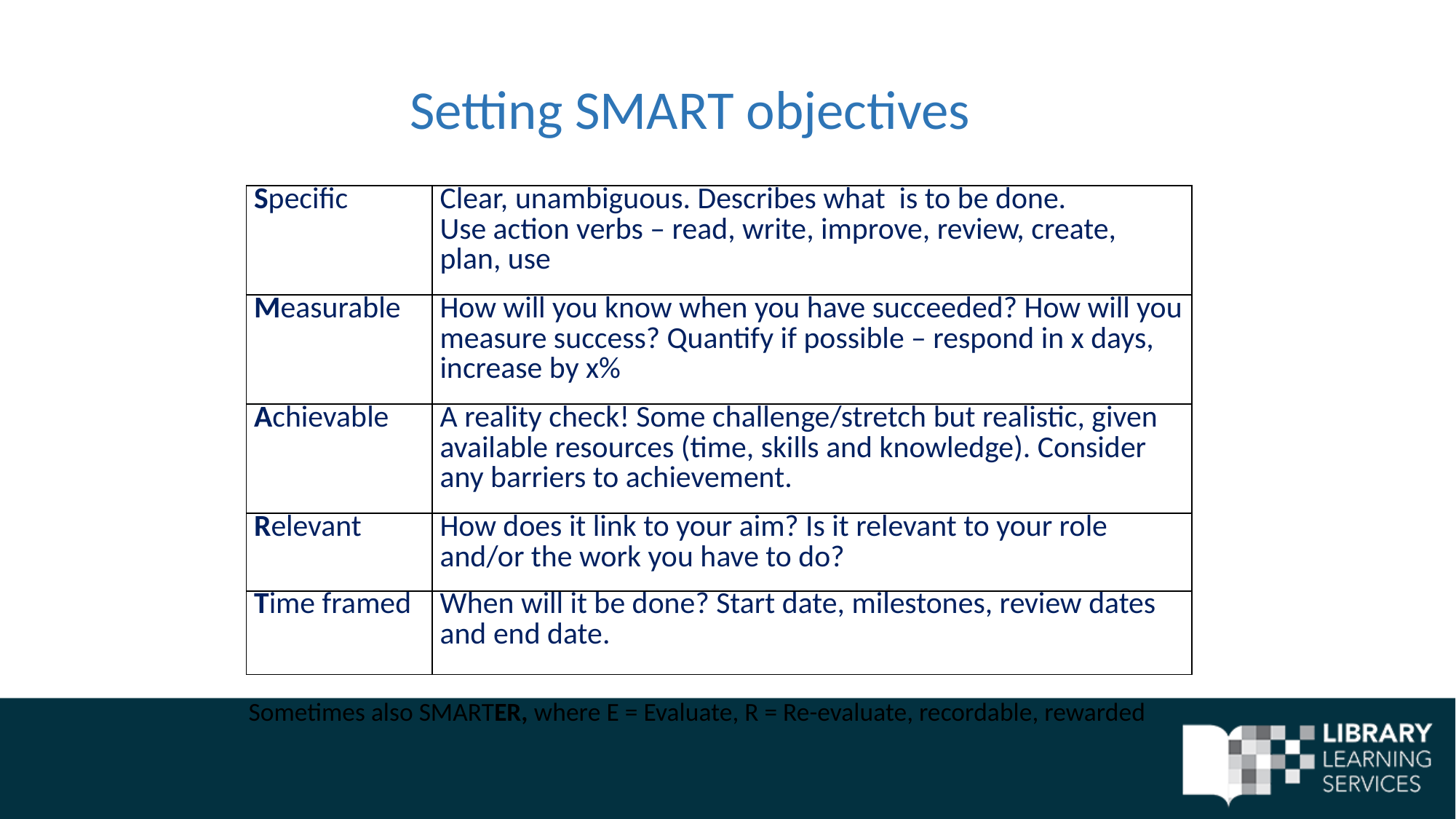

# Setting SMART objectives
| Specific | Clear, unambiguous. Describes what is to be done. Use action verbs – read, write, improve, review, create, plan, use |
| --- | --- |
| Measurable | How will you know when you have succeeded? How will you measure success? Quantify if possible – respond in x days, increase by x% |
| Achievable | A reality check! Some challenge/stretch but realistic, given available resources (time, skills and knowledge). Consider any barriers to achievement. |
| Relevant | How does it link to your aim? Is it relevant to your role and/or the work you have to do? |
| Time framed | When will it be done? Start date, milestones, review dates and end date. |
Sometimes also SMARTER, where E = Evaluate, R = Re-evaluate, recordable, rewarded